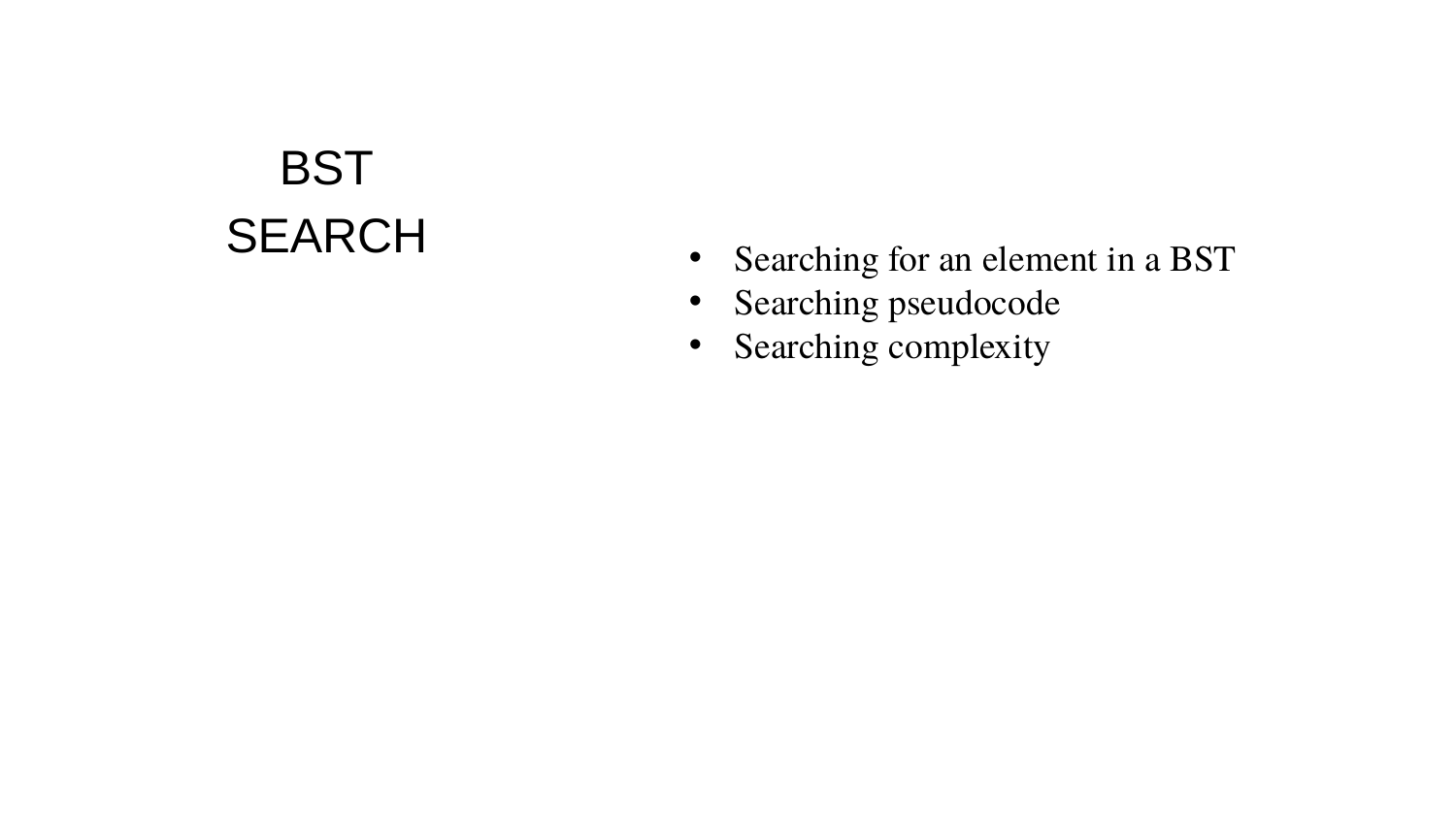

BST
SEARCH

Searching for an element in a BST
Searching pseudocode
Searching complexity